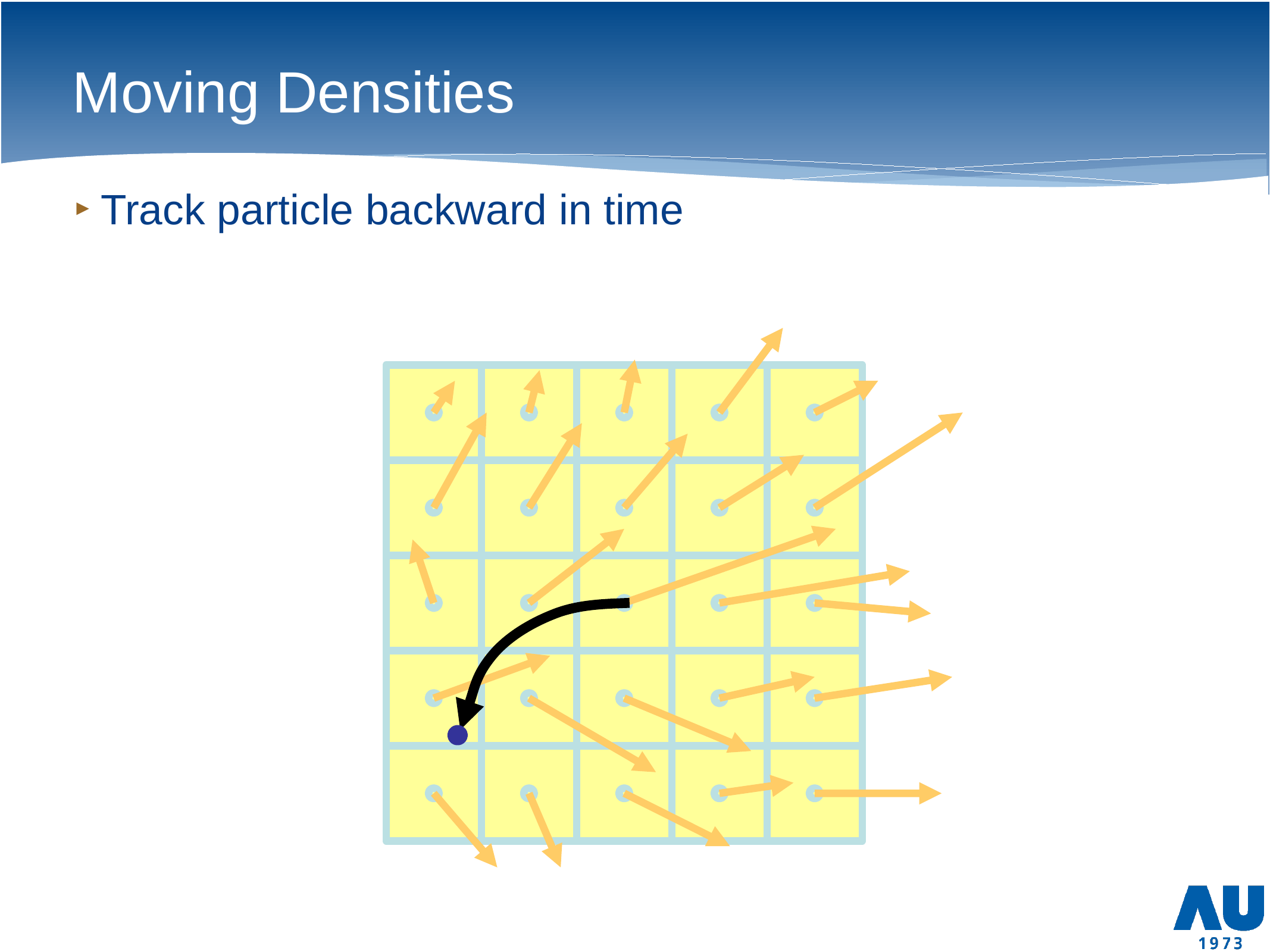

# Moving Densities
Track particle backward in time